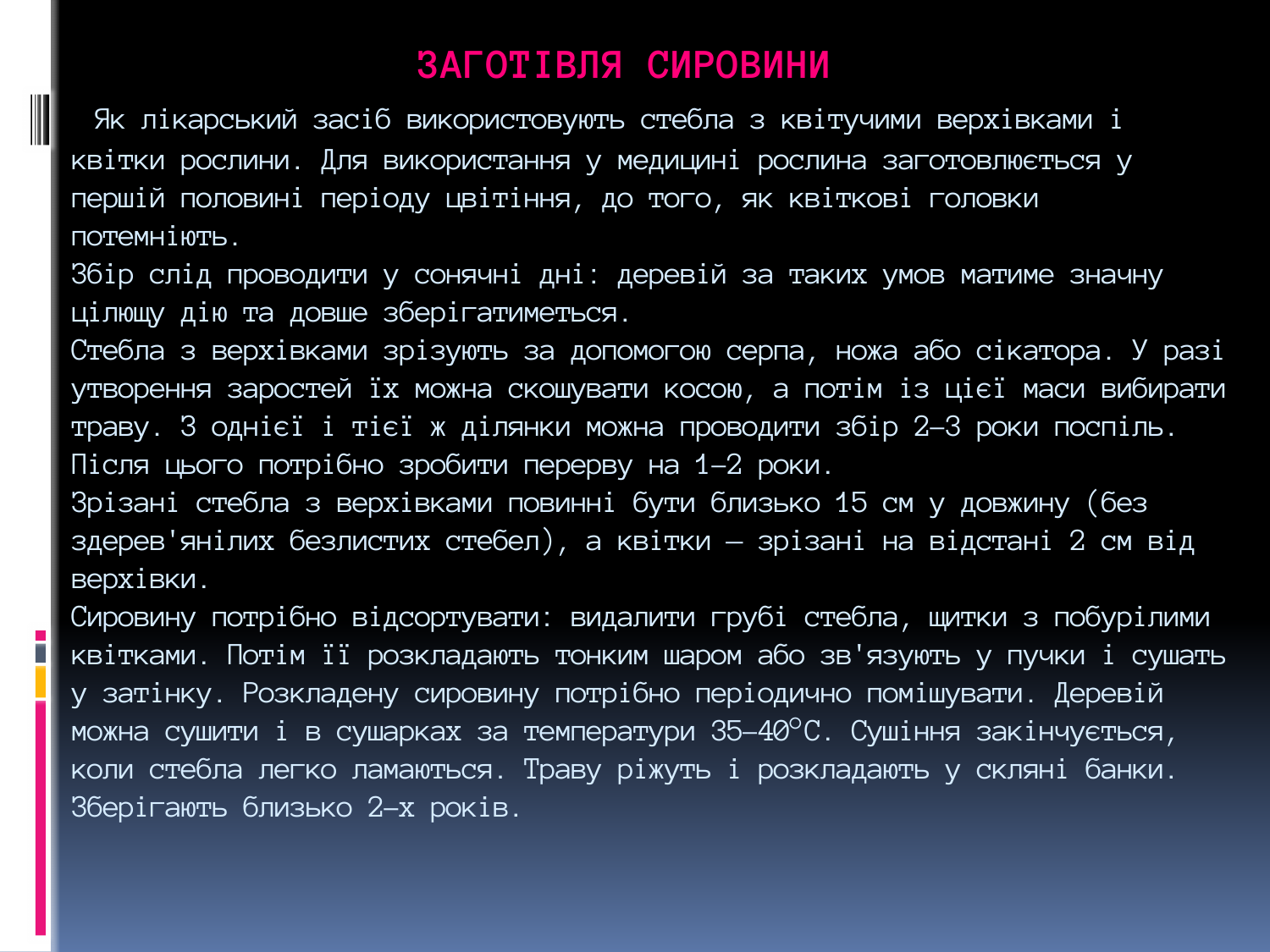

# ЗАГОТІВЛЯ СИРОВИНИ Як лікарський засіб використовують стебла з квітучими верхівками і квітки рослини. Для використання у медицині рослина заготовлюється у першій половині періоду цвітіння, до того, як квіткові головки потемніють. Збір слід проводити у сонячні дні: деревій за таких умов матиме значну цілющу дію та довше зберігатиметься. Стебла з верхівками зрізують за допомогою серпа, ножа або сікатора. У разі утворення заростей їх можна скошувати косою, а потім із цієї маси вибирати траву. З однієї і тієї ж ділянки можна проводити збір 2–3 роки поспіль. Після цього потрібно зробити перерву на 1–2 роки. Зрізані стебла з верхівками повинні бути близько 15 см у довжину (без здерев'янілих безлистих стебел), а квітки — зрізані на відстані 2 см від верхівки. Сировину потрібно відсортувати: видалити грубі стебла, щитки з побурілими квітками. Потім її розкладають тонким шаром або зв'язують у пучки і сушать у затінку. Розкладену сировину потрібно періодично помішувати. Деревій можна сушити і в сушарках за температури 35–40°С. Сушіння закінчується, коли стебла легко ламаються. Траву ріжуть і розкладають у скляні банки. Зберігають близько 2-х років.